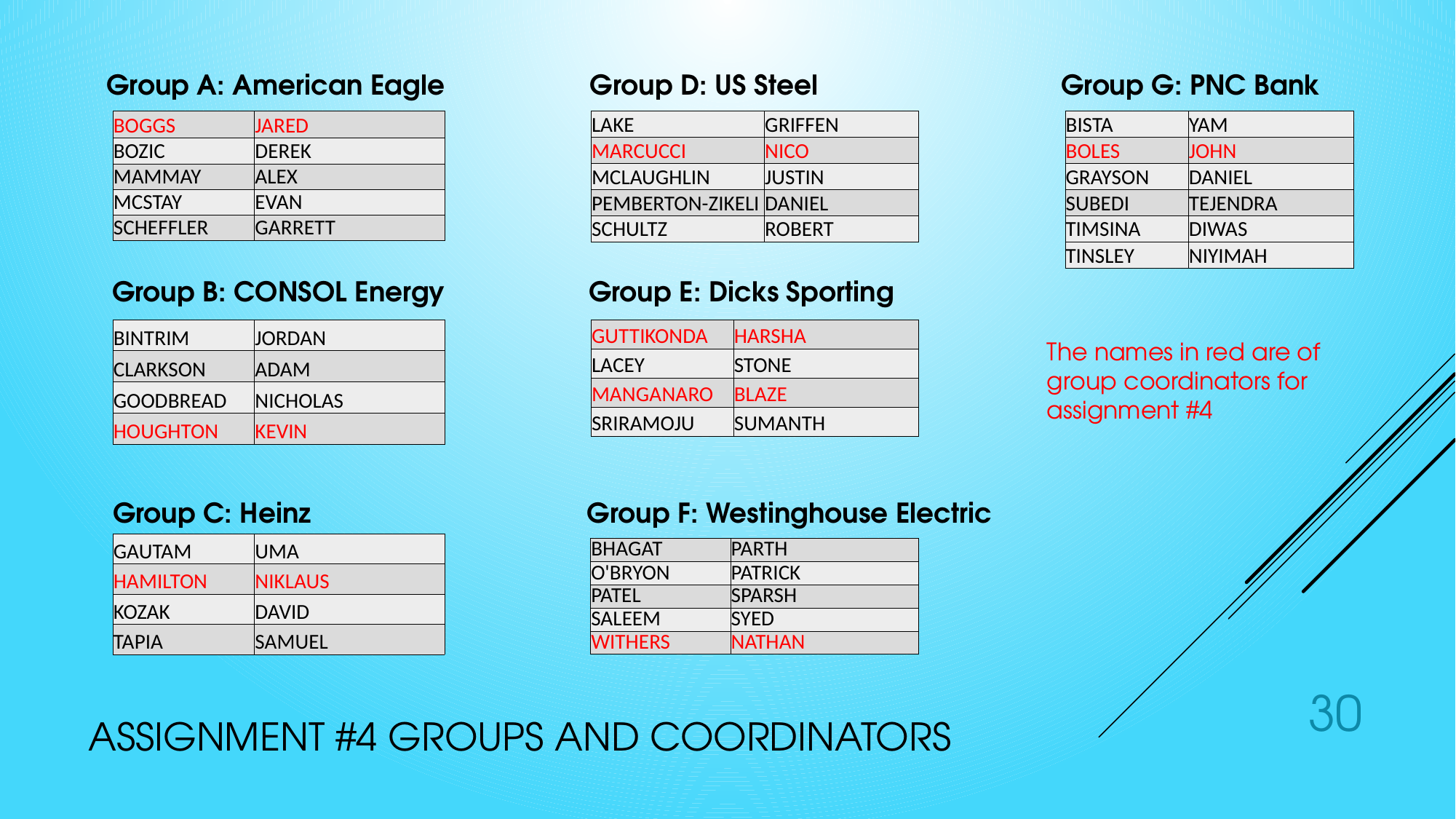

Group A: American Eagle
Group D: US Steel
Group G: PNC Bank
| BISTA | YAM |
| --- | --- |
| BOLES | JOHN |
| GRAYSON | DANIEL |
| SUBEDI | TEJENDRA |
| TIMSINA | DIWAS |
| TINSLEY | NIYIMAH |
| LAKE | GRIFFEN |
| --- | --- |
| MARCUCCI | NICO |
| MCLAUGHLIN | JUSTIN |
| PEMBERTON-ZIKELI | DANIEL |
| SCHULTZ | ROBERT |
| BOGGS | JARED |
| --- | --- |
| BOZIC | DEREK |
| MAMMAY | ALEX |
| MCSTAY | EVAN |
| SCHEFFLER | GARRETT |
Group B: CONSOL Energy
Group E: Dicks Sporting
| BINTRIM | JORDAN |
| --- | --- |
| CLARKSON | ADAM |
| GOODBREAD | NICHOLAS |
| HOUGHTON | KEVIN |
| GUTTIKONDA | HARSHA |
| --- | --- |
| LACEY | STONE |
| MANGANARO | BLAZE |
| SRIRAMOJU | SUMANTH |
The names in red are of group coordinators for assignment #4
Group C: Heinz
Group F: Westinghouse Electric
| GAUTAM | UMA |
| --- | --- |
| HAMILTON | NIKLAUS |
| KOZAK | DAVID |
| TAPIA | SAMUEL |
| BHAGAT | PARTH |
| --- | --- |
| O'BRYON | PATRICK |
| PATEL | SPARSH |
| SALEEM | SYED |
| WITHERS | NATHAN |
30
# Assignment #4 Groups and Coordinators